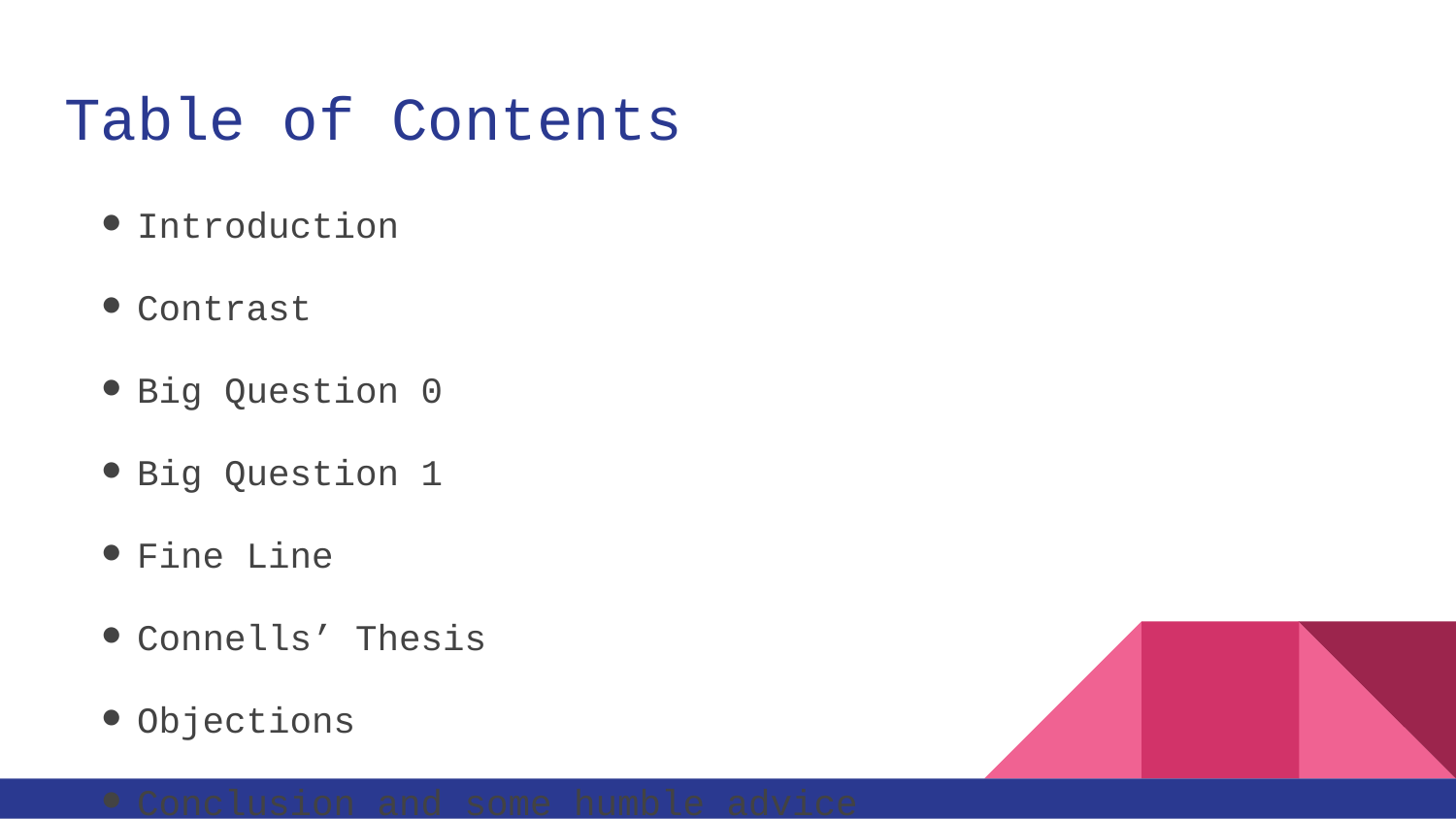

# Table of Contents
Introduction
Contrast
Big Question 0
Big Question 1
Fine Line
Connells’ Thesis
Objections
Conclusion and some humble advice